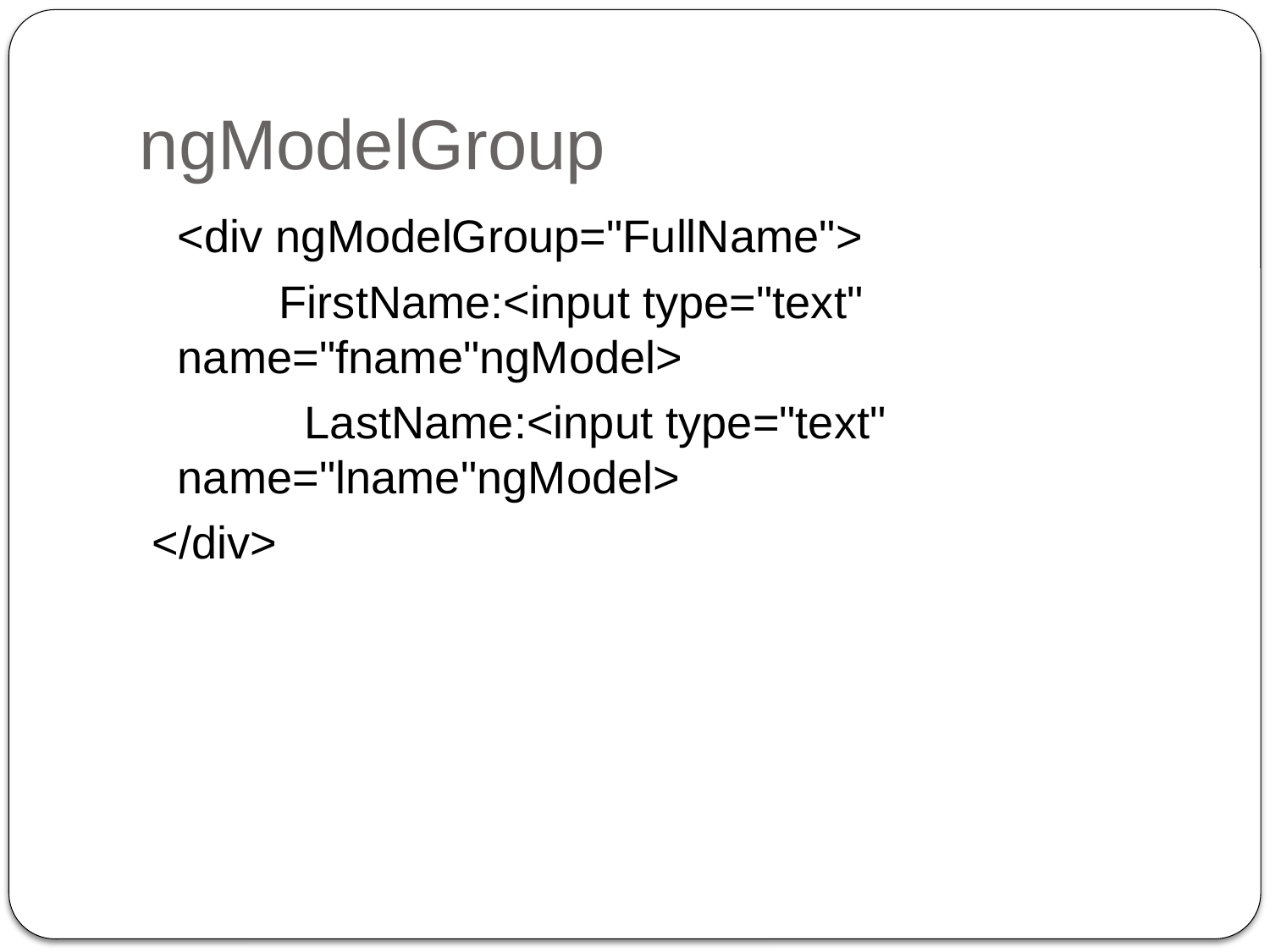

# ngModelGroup
	<div ngModelGroup="FullName">
	        FirstName:<input type="text" 	name="fname"ngModel>
		LastName:<input type="text" 	name="lname"ngModel>
 </div>